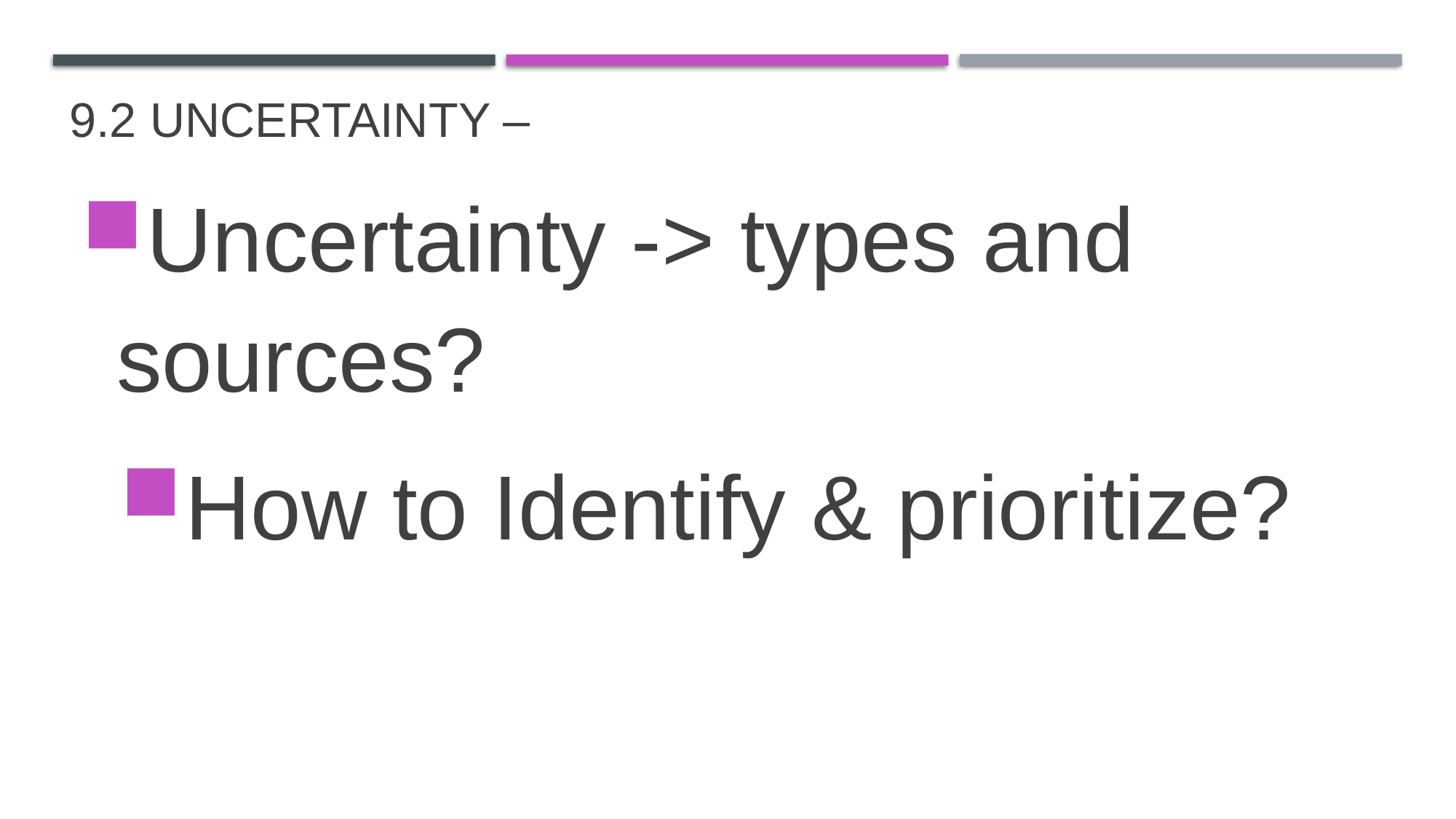

# 9.2 Uncertainty –
Uncertainty -> types and sources?
How to Identify & prioritize?